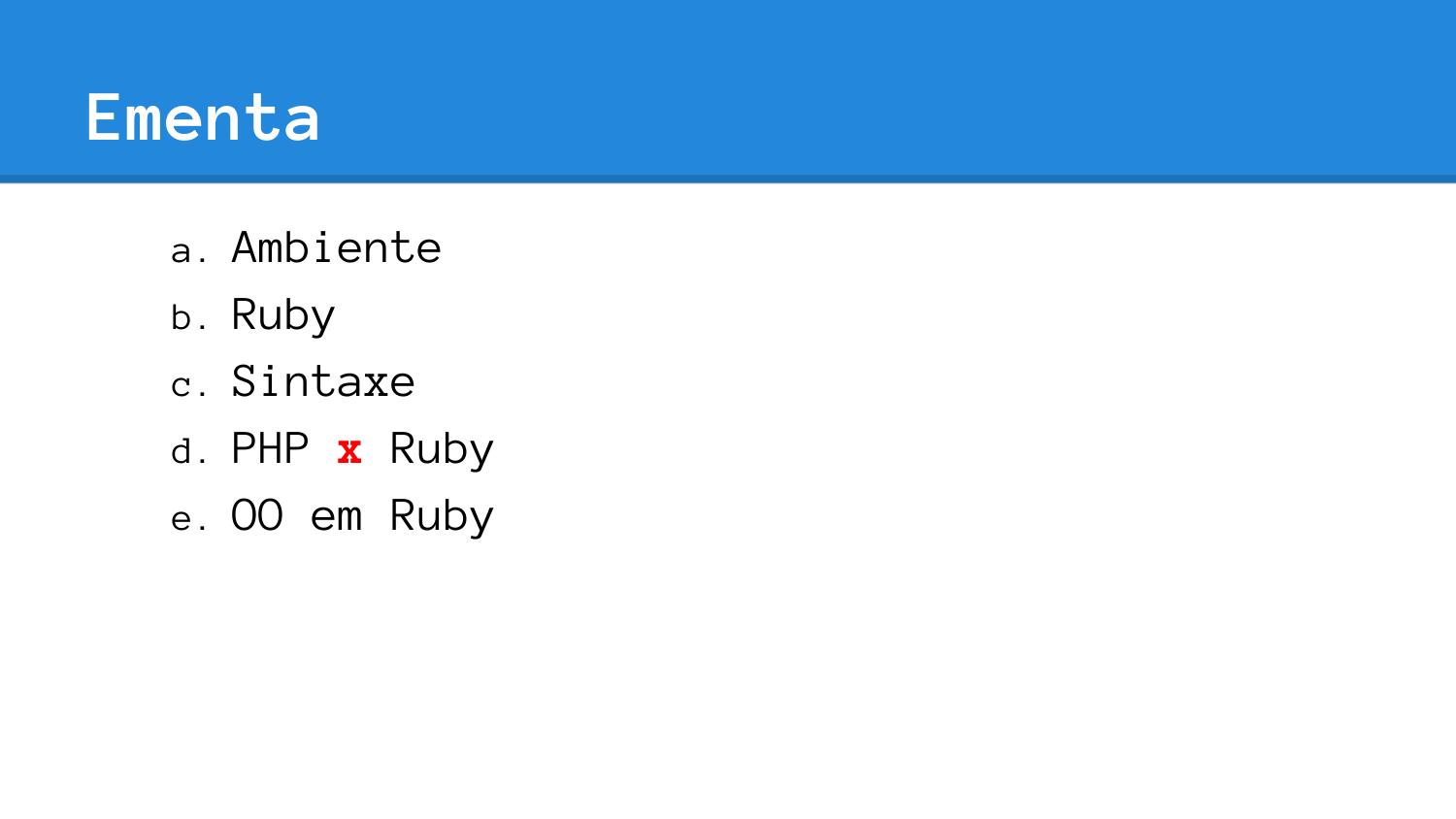

# Ementa
Ambiente
Ruby
Sintaxe
PHP x Ruby
OO em Ruby